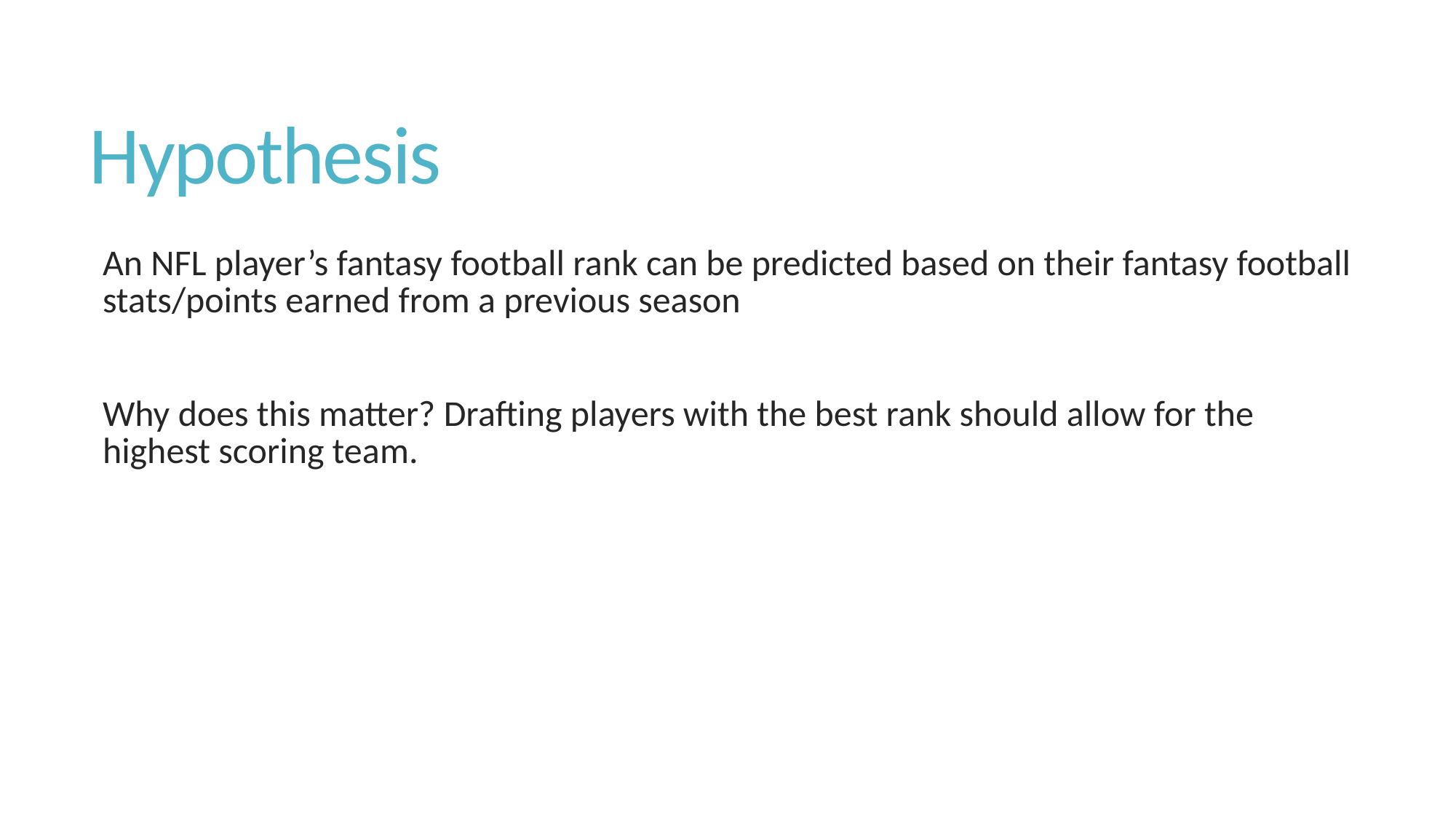

# Hypothesis
An NFL player’s fantasy football rank can be predicted based on their fantasy football stats/points earned from a previous season

Why does this matter? Drafting players with the best rank should allow for the highest scoring team.